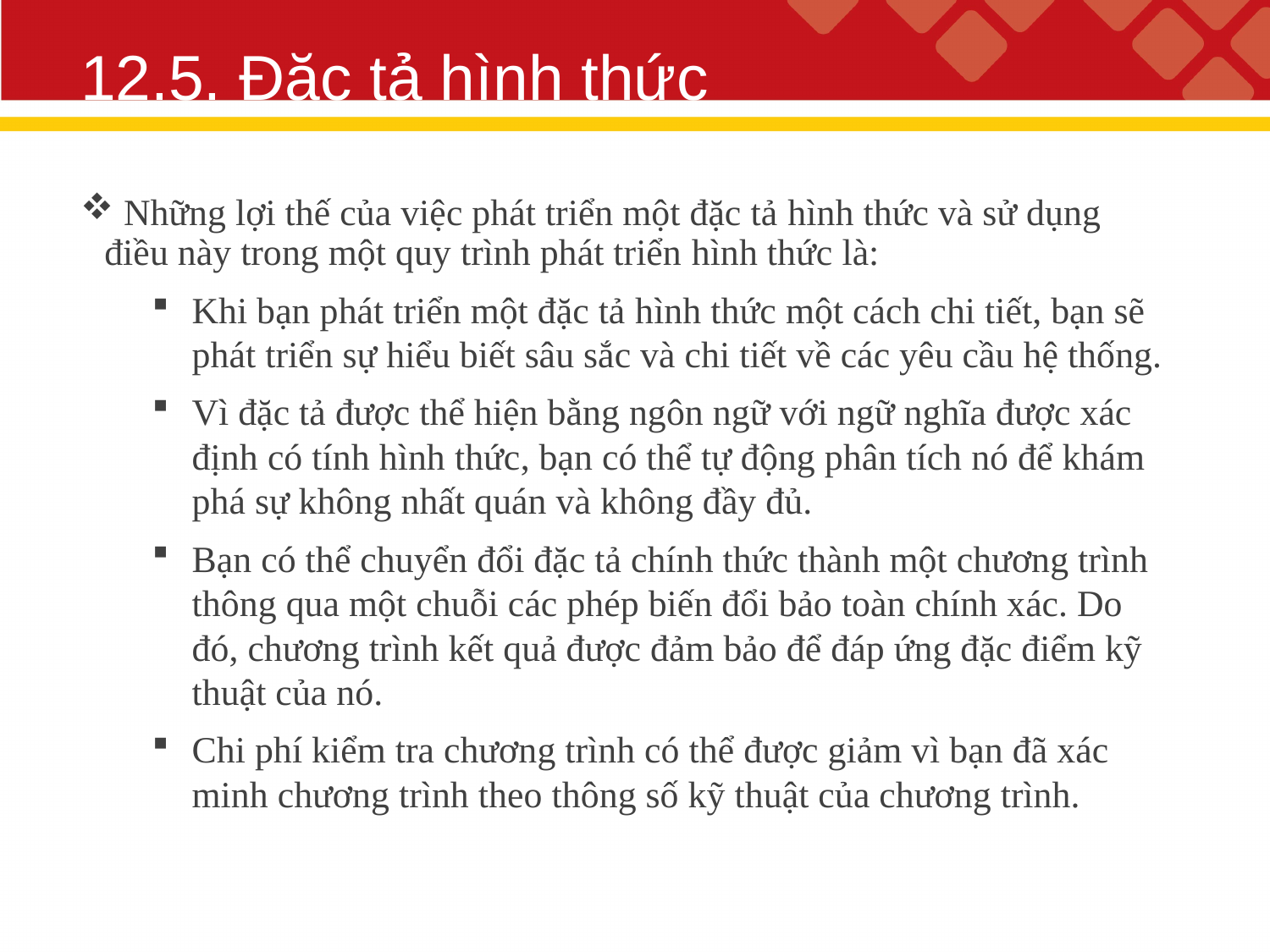

# 12.5. Đặc tả hình thức
 Những lợi thế của việc phát triển một đặc tả hình thức và sử dụng điều này trong một quy trình phát triển hình thức là:
Khi bạn phát triển một đặc tả hình thức một cách chi tiết, bạn sẽ phát triển sự hiểu biết sâu sắc và chi tiết về các yêu cầu hệ thống.
Vì đặc tả được thể hiện bằng ngôn ngữ với ngữ nghĩa được xác định có tính hình thức, bạn có thể tự động phân tích nó để khám phá sự không nhất quán và không đầy đủ.
Bạn có thể chuyển đổi đặc tả chính thức thành một chương trình thông qua một chuỗi các phép biến đổi bảo toàn chính xác. Do đó, chương trình kết quả được đảm bảo để đáp ứng đặc điểm kỹ thuật của nó.
Chi phí kiểm tra chương trình có thể được giảm vì bạn đã xác minh chương trình theo thông số kỹ thuật của chương trình.